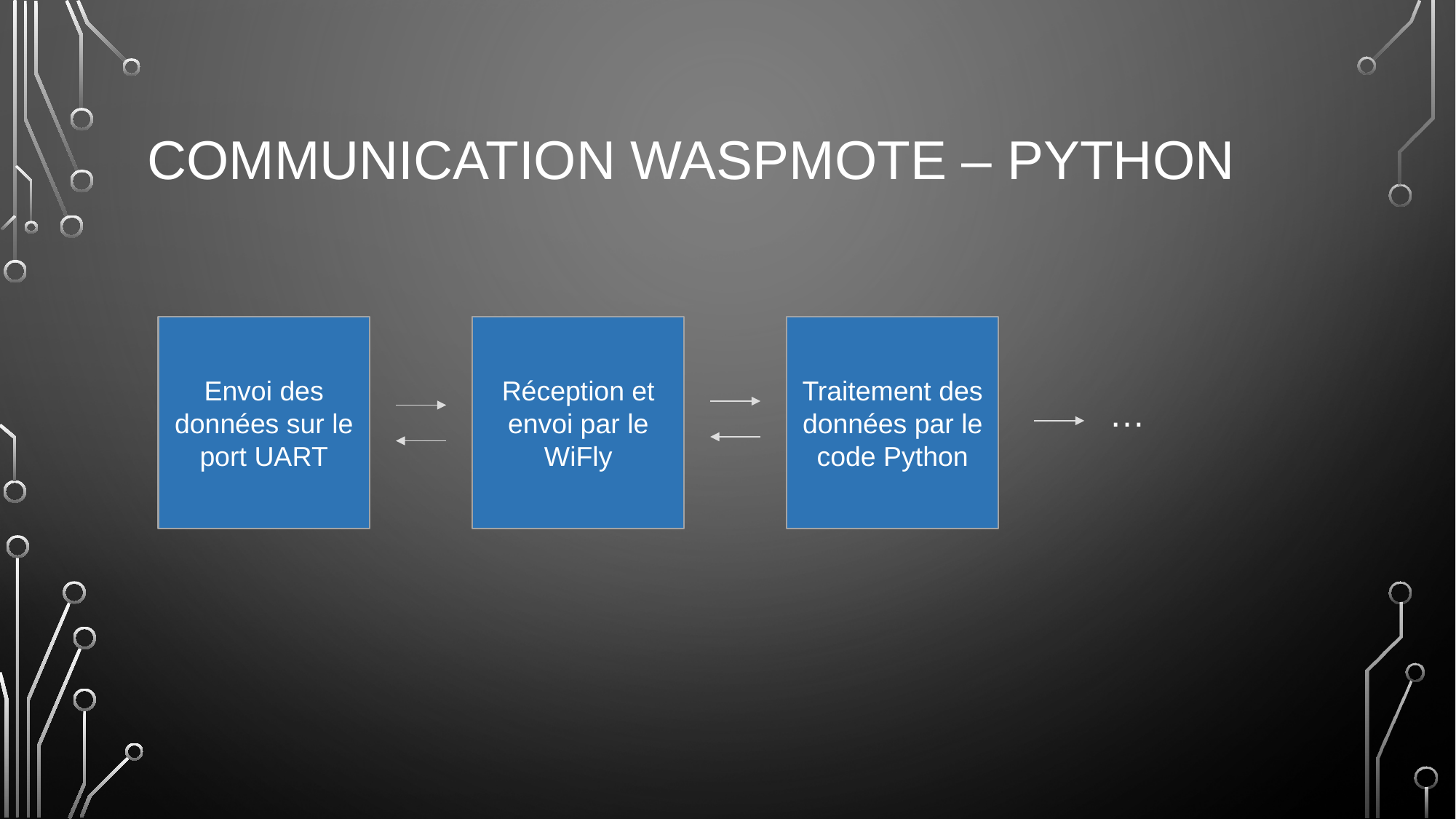

# Communication Waspmote – Python
Envoi des données sur le port UART
Réception et envoi par le WiFly
Traitement des données par le code Python
…